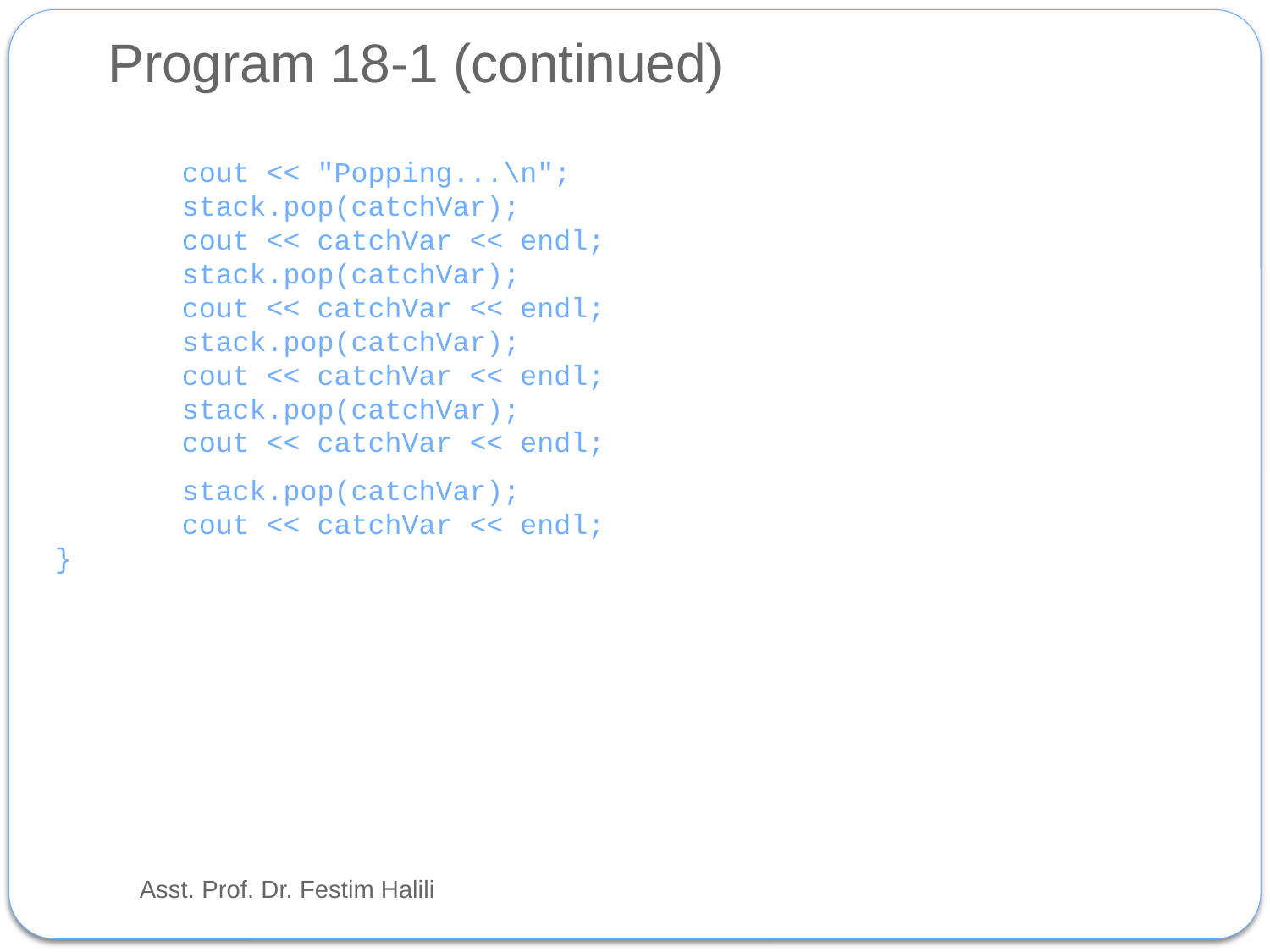

# Program 18-1 (continued)
	cout << "Popping...\n";
	stack.pop(catchVar);
	cout << catchVar << endl;
	stack.pop(catchVar);
	cout << catchVar << endl;
	stack.pop(catchVar);
	cout << catchVar << endl;
	stack.pop(catchVar);
	cout << catchVar << endl;
	stack.pop(catchVar);
	cout << catchVar << endl;
}
Asst. Prof. Dr. Festim Halili